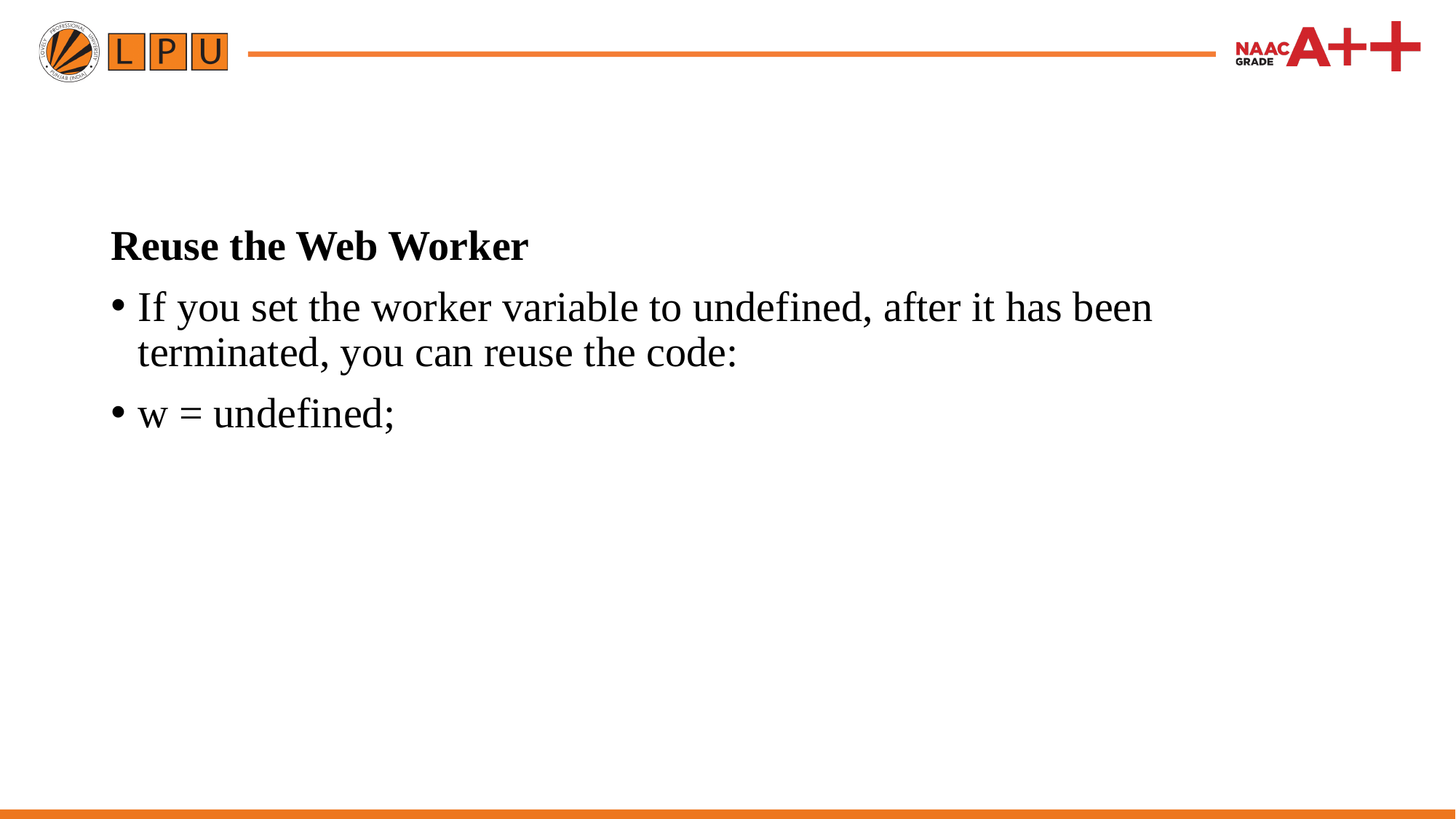

Reuse the Web Worker
If you set the worker variable to undefined, after it has been terminated, you can reuse the code:
w = undefined;